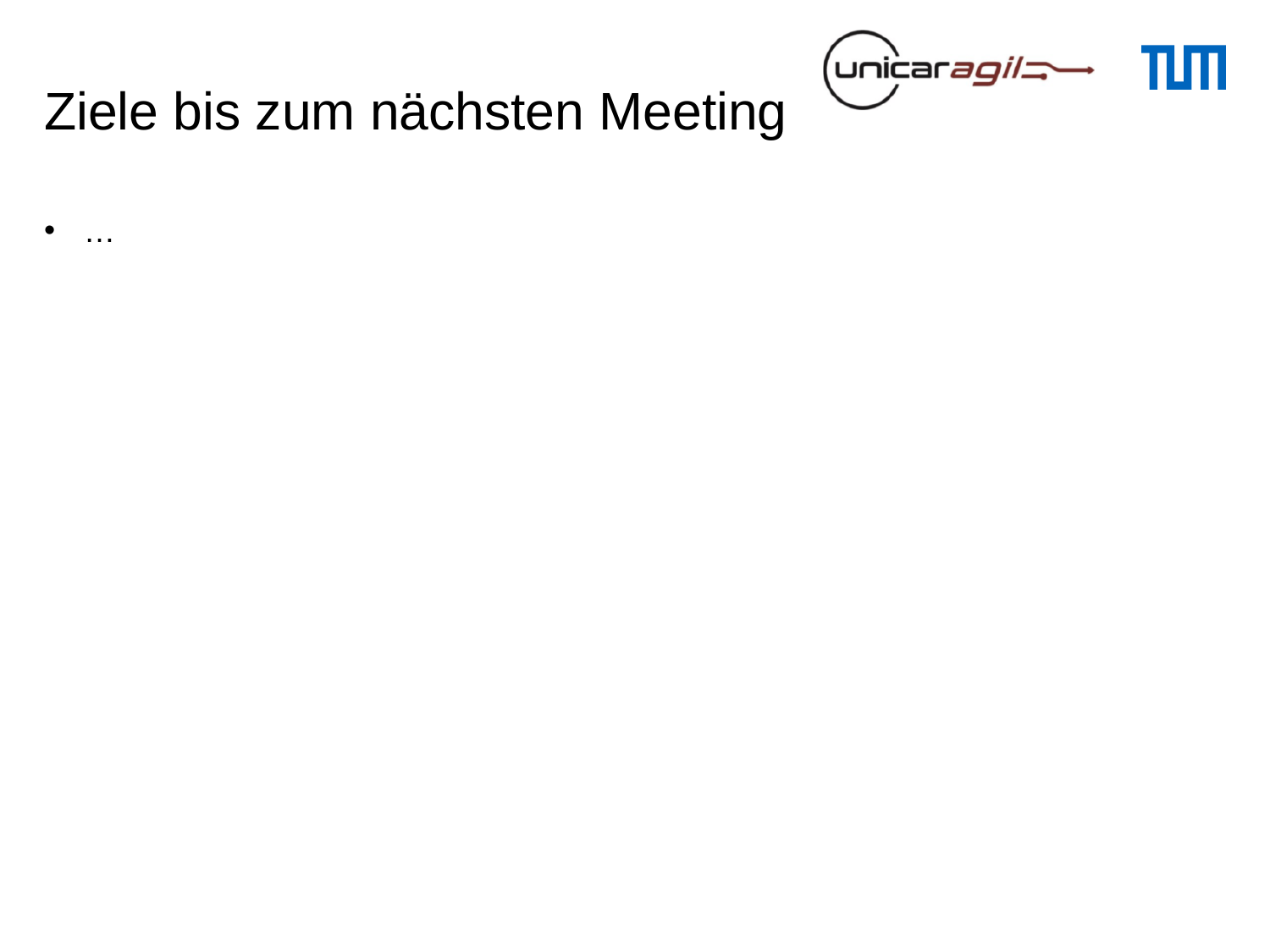

# Ziele bis zum nächsten Meeting
…